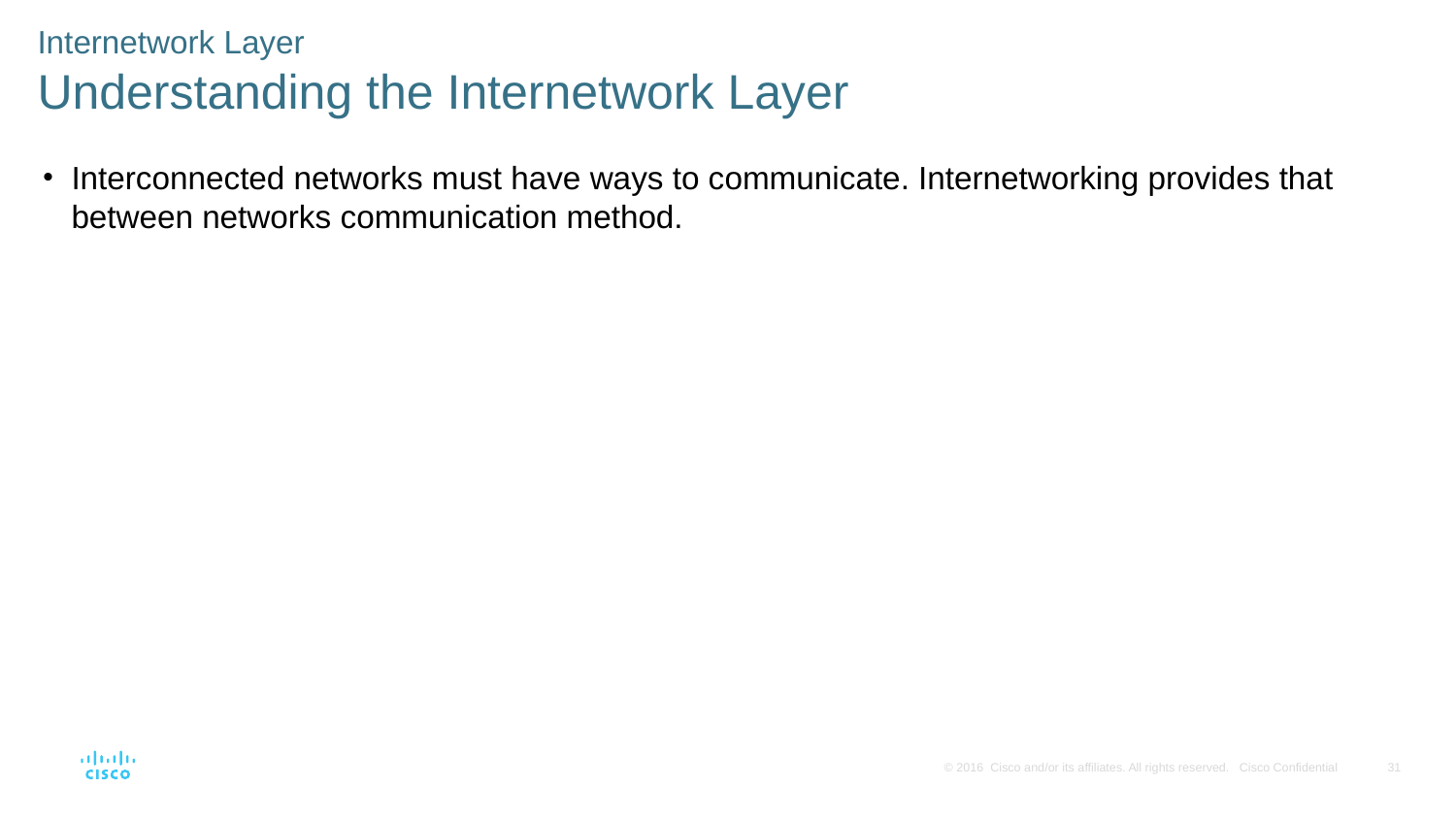

Internetwork Layer
Understanding the Internetwork Layer
Interconnected networks must have ways to communicate. Internetworking provides that between networks communication method.